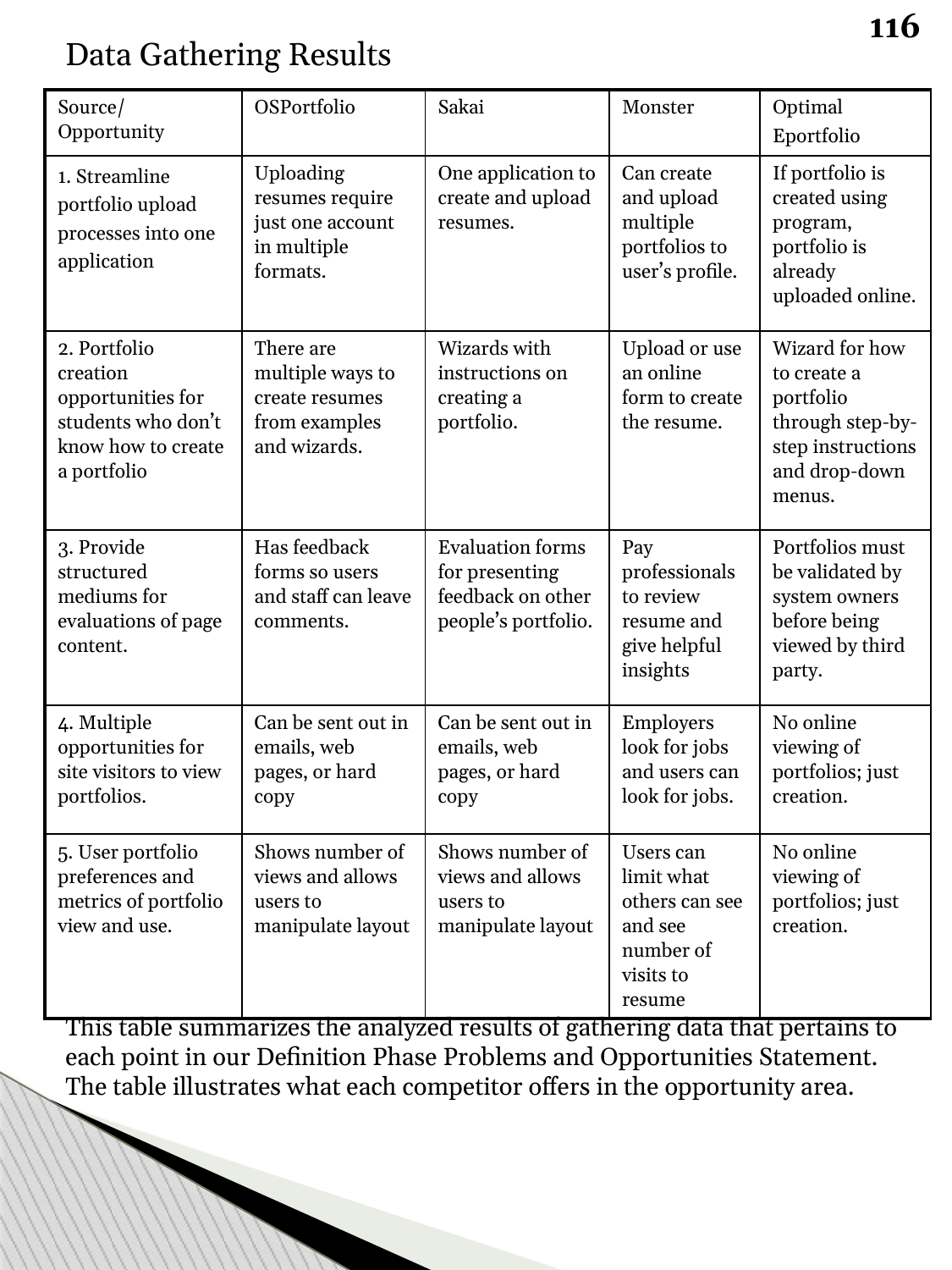

116
Data Gathering Results
| Source/ Opportunity | OSPortfolio | Sakai | Monster | Optimal Eportfolio |
| --- | --- | --- | --- | --- |
| 1. Streamline portfolio upload processes into one application | Uploading resumes require just one account in multiple formats. | One application to create and upload resumes. | Can create and upload multiple portfolios to user’s profile. | If portfolio is created using program, portfolio is already uploaded online. |
| 2. Portfolio creation opportunities for students who don’t know how to create a portfolio | There are multiple ways to create resumes from examples and wizards. | Wizards with instructions on creating a portfolio. | Upload or use an online form to create the resume. | Wizard for how to create a portfolio through step-by-step instructions and drop-down menus. |
| 3. Provide structured mediums for evaluations of page content. | Has feedback forms so users and staff can leave comments. | Evaluation forms for presenting feedback on other people’s portfolio. | Pay professionals to review resume and give helpful insights | Portfolios must be validated by system owners before being viewed by third party. |
| 4. Multiple opportunities for site visitors to view portfolios. | Can be sent out in emails, web pages, or hard copy | Can be sent out in emails, web pages, or hard copy | Employers look for jobs and users can look for jobs. | No online viewing of portfolios; just creation. |
| 5. User portfolio preferences and metrics of portfolio view and use. | Shows number of views and allows users to manipulate layout | Shows number of views and allows users to manipulate layout | Users can limit what others can see and see number of visits to resume | No online viewing of portfolios; just creation. |
This table summarizes the analyzed results of gathering data that pertains to each point in our Definition Phase Problems and Opportunities Statement.  The table illustrates what each competitor offers in the opportunity area.